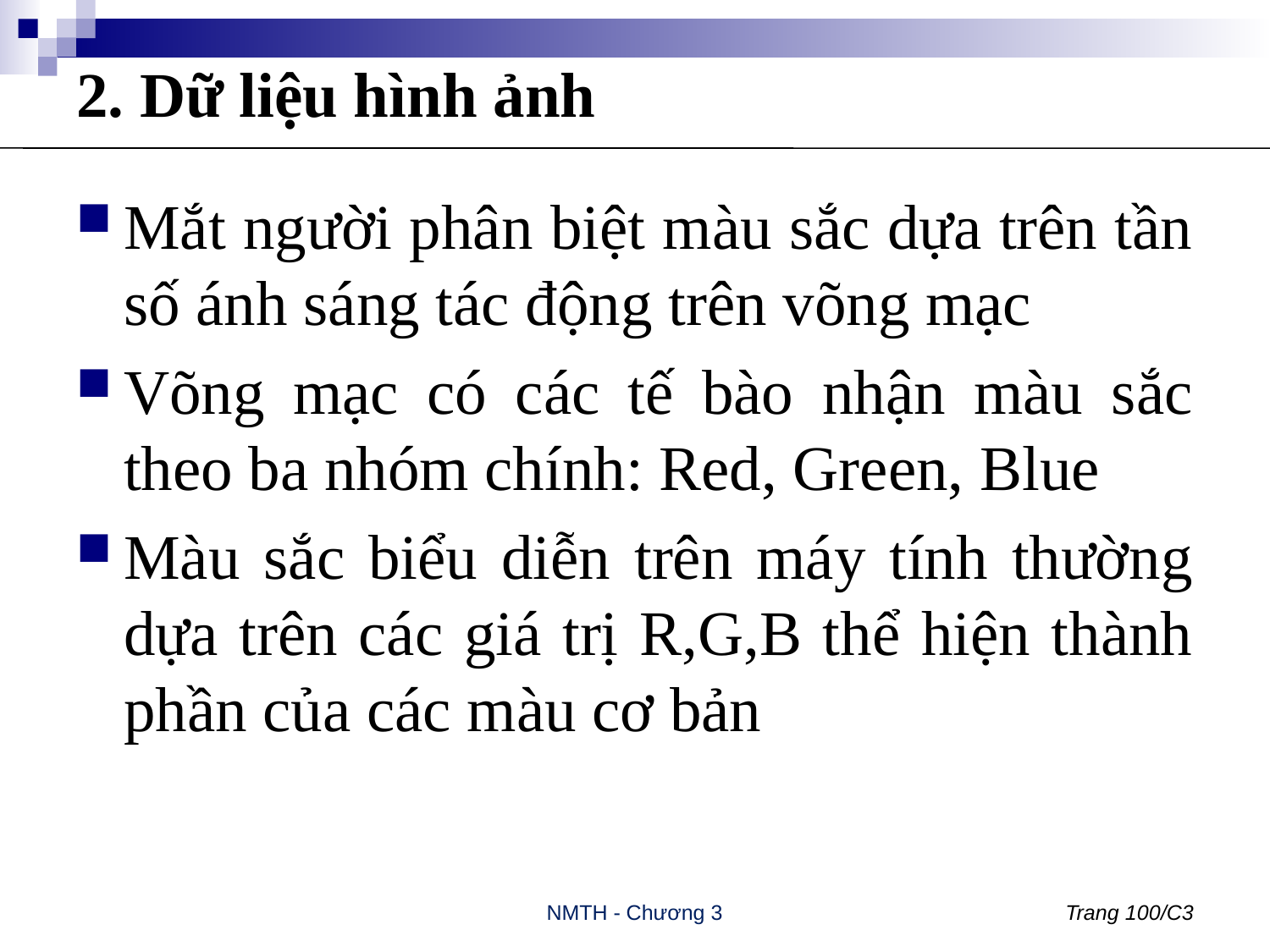

# 2. Dữ liệu hình ảnh

Mắt người phân biệt màu sắc dựa trên tần số ánh sáng tác động trên võng mạc
Võng mạc có các tế bào nhận màu sắc theo ba nhóm chính: Red, Green, Blue
Màu sắc biểu diễn trên máy tính thường dựa trên các giá trị R,G,B thể hiện thành phần của các màu cơ bản

NMTH - Chương 3
Trang 100/C3